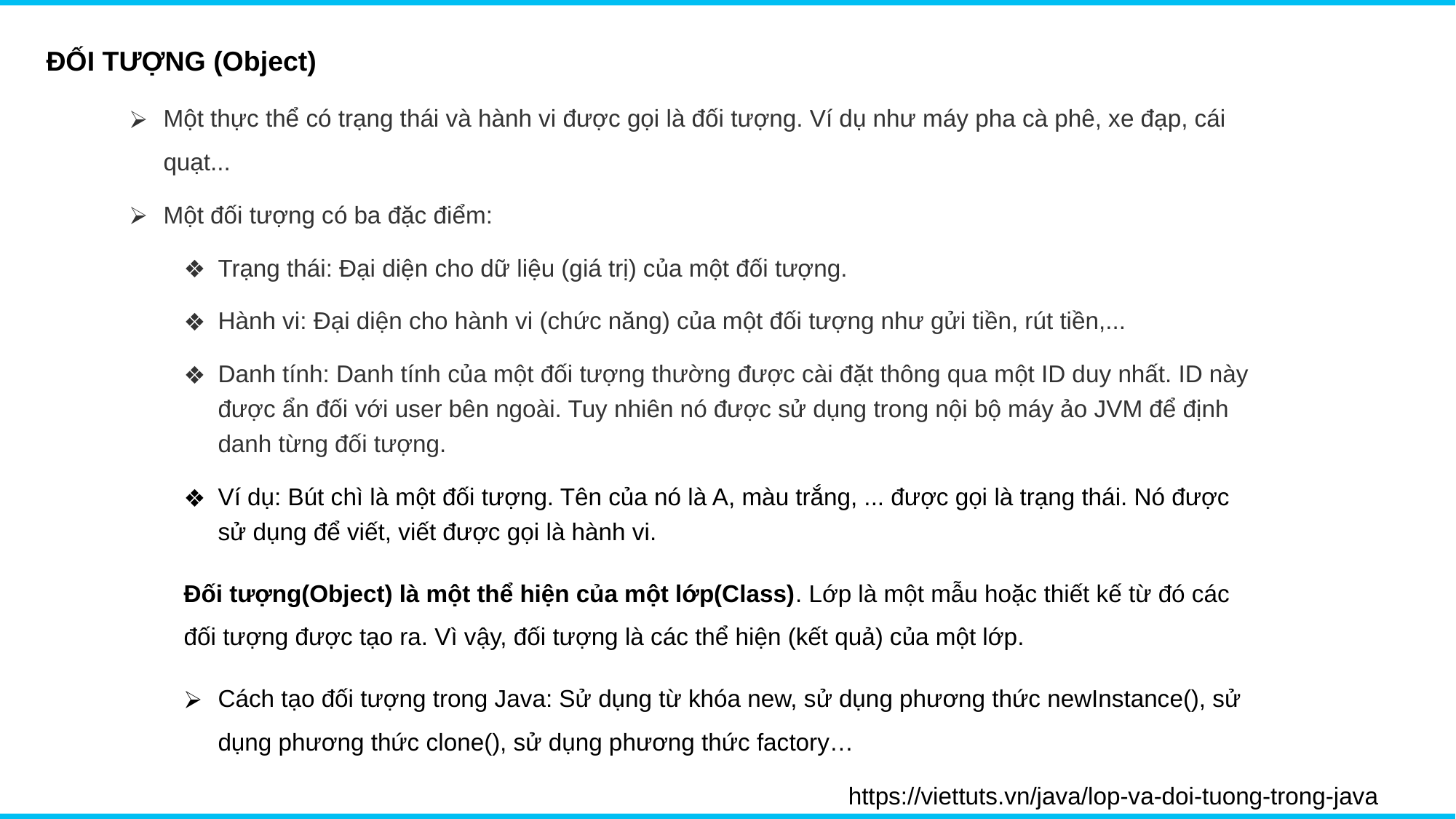

ĐỐI TƯỢNG (Object)
Một thực thể có trạng thái và hành vi được gọi là đối tượng. Ví dụ như máy pha cà phê, xe đạp, cái quạt...
Một đối tượng có ba đặc điểm:
Trạng thái: Đại diện cho dữ liệu (giá trị) của một đối tượng.
Hành vi: Đại diện cho hành vi (chức năng) của một đối tượng như gửi tiền, rút tiền,...
Danh tính: Danh tính của một đối tượng thường được cài đặt thông qua một ID duy nhất. ID này được ẩn đối với user bên ngoài. Tuy nhiên nó được sử dụng trong nội bộ máy ảo JVM để định danh từng đối tượng.
Ví dụ: Bút chì là một đối tượng. Tên của nó là A, màu trắng, ... được gọi là trạng thái. Nó được sử dụng để viết, viết được gọi là hành vi.
Đối tượng(Object) là một thể hiện của một lớp(Class). Lớp là một mẫu hoặc thiết kế từ đó các đối tượng được tạo ra. Vì vậy, đối tượng là các thể hiện (kết quả) của một lớp.
Cách tạo đối tượng trong Java: Sử dụng từ khóa new, sử dụng phương thức newInstance(), sử dụng phương thức clone(), sử dụng phương thức factory…
https://viettuts.vn/java/lop-va-doi-tuong-trong-java